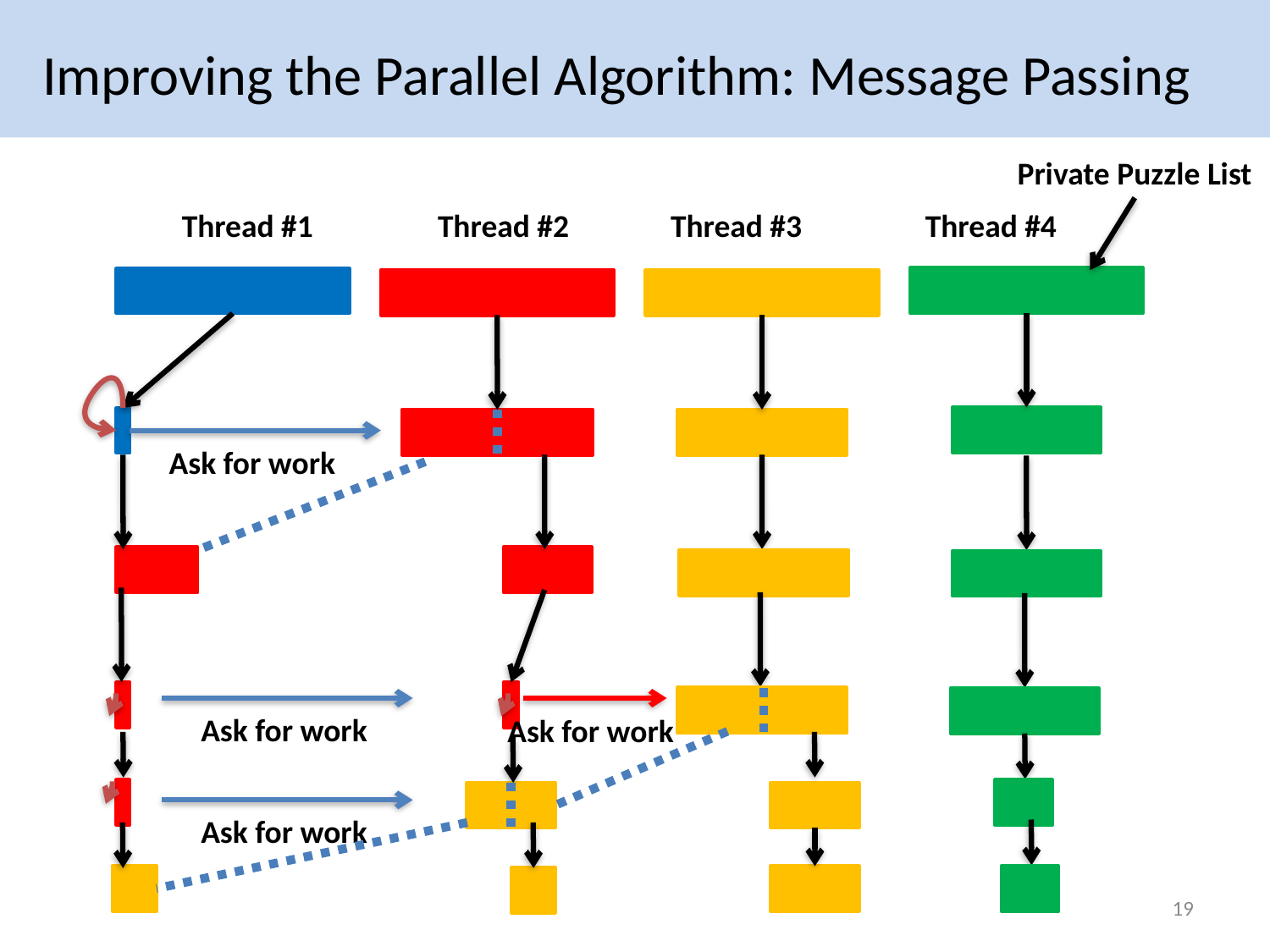

Improving the Parallel Algorithm: Message Passing
Private Puzzle List
Thread #1
Thread #2
Thread #3
Thread #4

Ask for work

Ask for work
Ask for work

Ask for work

19